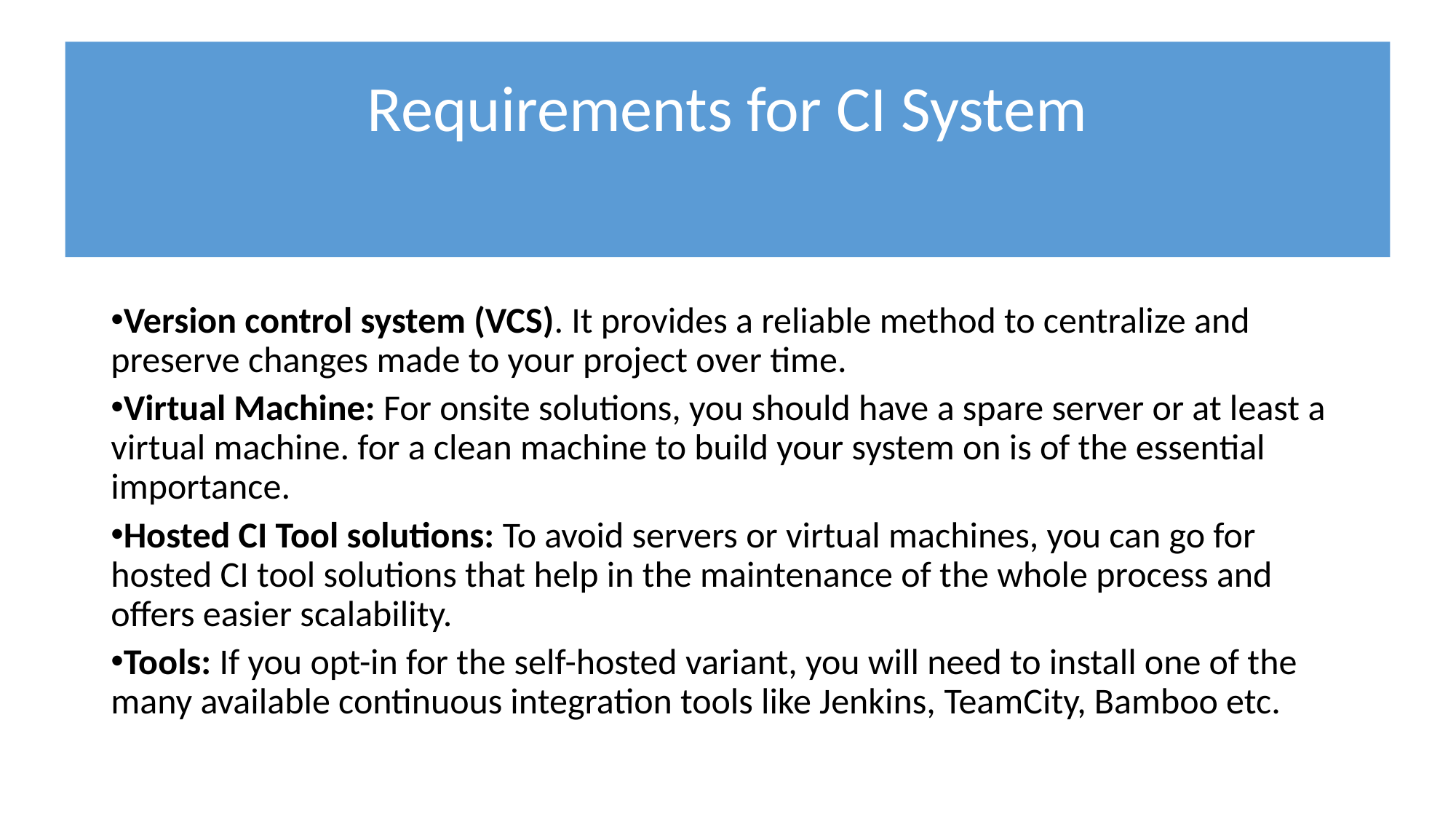

# Requirements for CI System
Version control system (VCS). It provides a reliable method to centralize and preserve changes made to your project over time.
Virtual Machine: For onsite solutions, you should have a spare server or at least a virtual machine. for a clean machine to build your system on is of the essential importance.
Hosted CI Tool solutions: To avoid servers or virtual machines, you can go for hosted CI tool solutions that help in the maintenance of the whole process and offers easier scalability.
Tools: If you opt-in for the self-hosted variant, you will need to install one of the many available continuous integration tools like Jenkins, TeamCity, Bamboo etc.